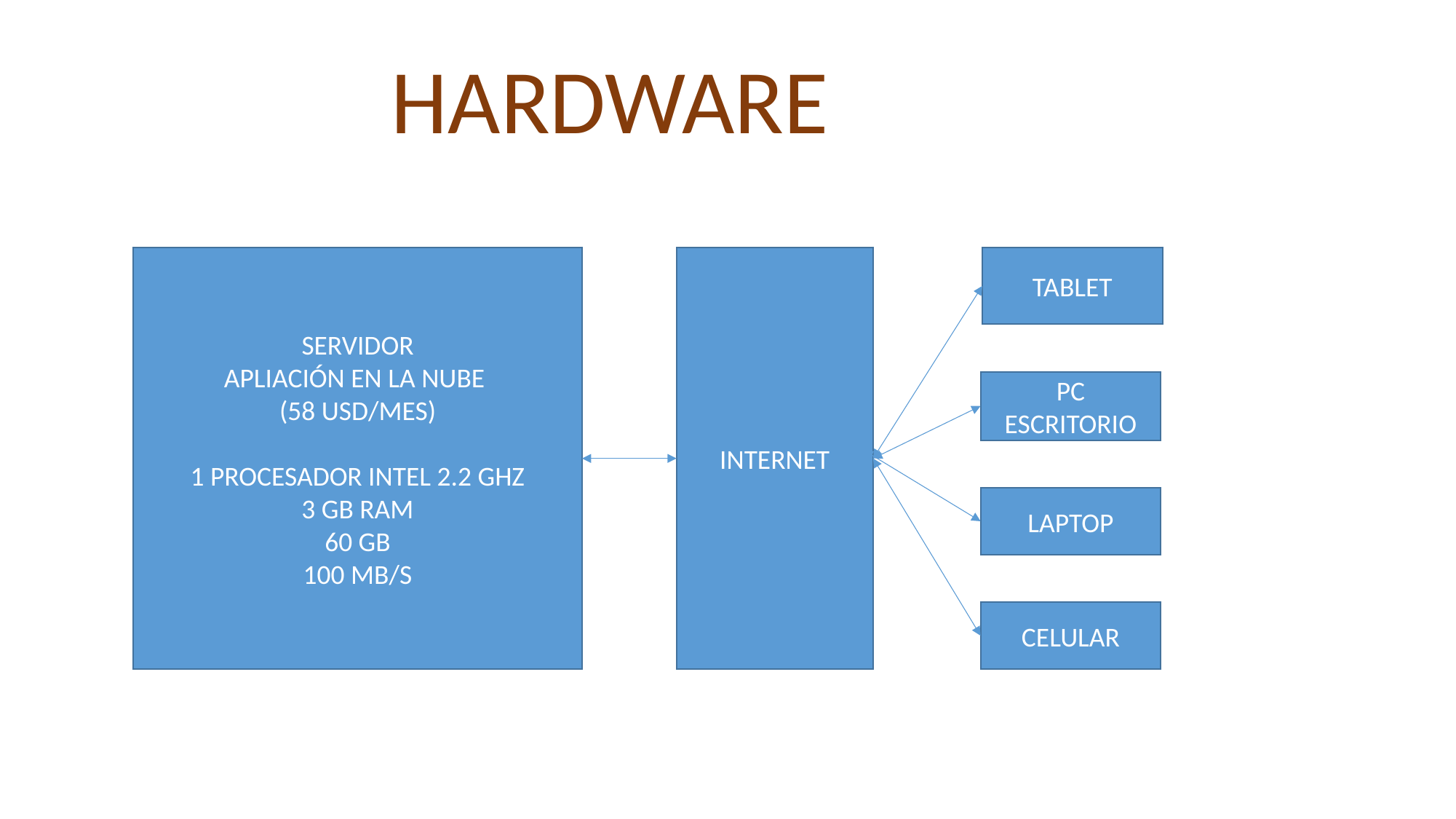

HARDWARE
SERVIDOR
APLIACIÓN EN LA NUBE
(58 USD/MES)

1 PROCESADOR INTEL 2.2 GHZ
3 GB RAM
60 GB
100 MB/S
INTERNET
TABLET
PC
ESCRITORIO
LAPTOP
CELULAR